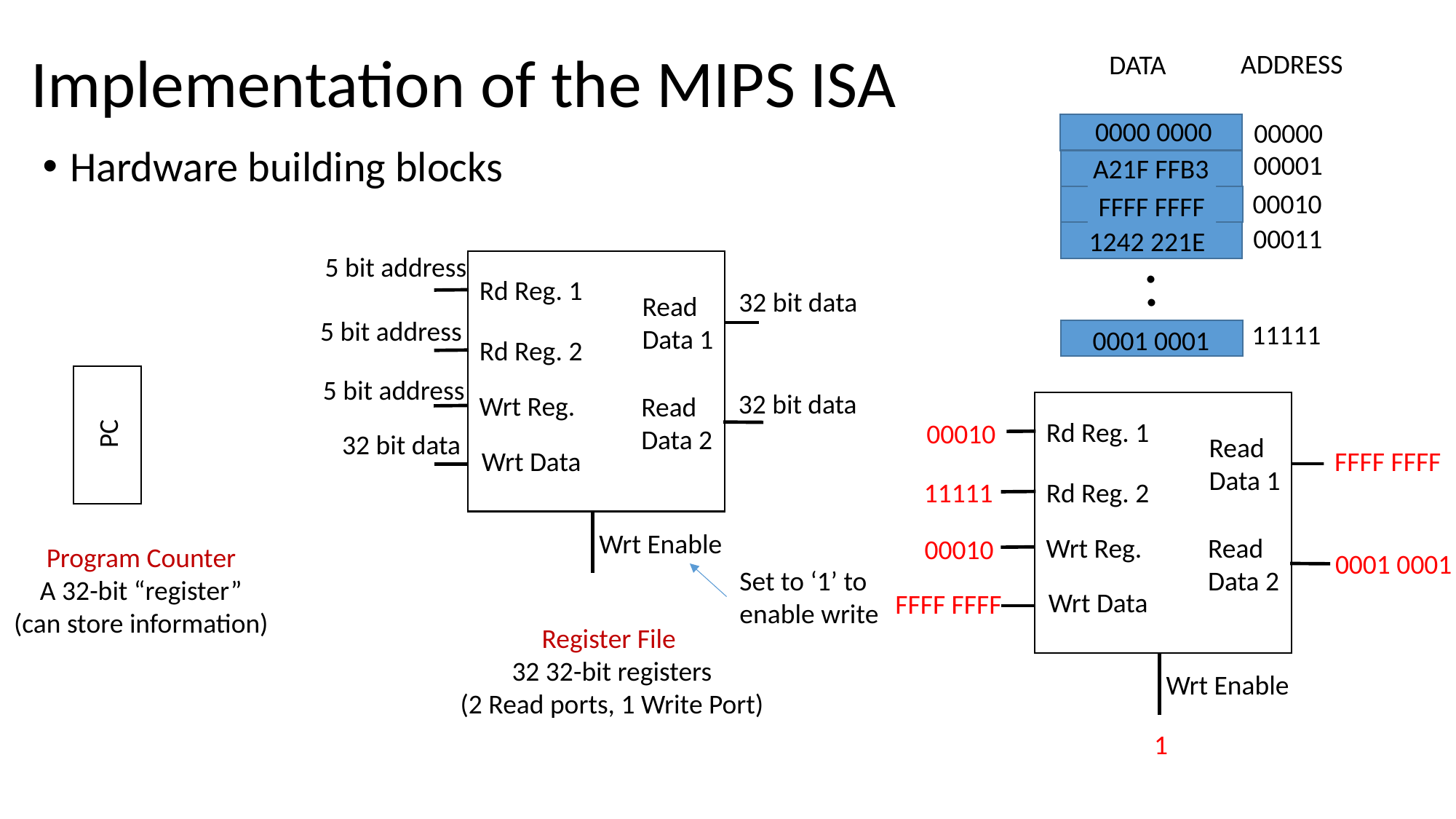

# Implementation of the MIPS ISA
ADDRESS
DATA
0000 0000
00000

Hardware building blocks
00001
A21F FFB3

00010
FFFF FFFF
BB33 CD53

00011
.
1242 221E

.
5 bit address

Rd Reg. 1
32 bit data
Read
Data 1
5 bit address
11111
0001 0001

Rd Reg. 2

PC
5 bit address
32 bit data
Wrt Reg.
Read
Data 2

Rd Reg. 1
00001
00010
32 bit data
Read
Data 1
Wrt Data
FFFF FFFF
A21F FFB3
11111
Rd Reg. 2
Wrt Enable
Wrt Reg.
Read
Data 2
00010
Program Counter
A 32-bit “register”
(can store information)
0001 0001
Set to ‘1’ to enable write
Wrt Data
FFFF FFFF
Register File
32 32-bit registers
(2 Read ports, 1 Write Port)
Wrt Enable
0
1